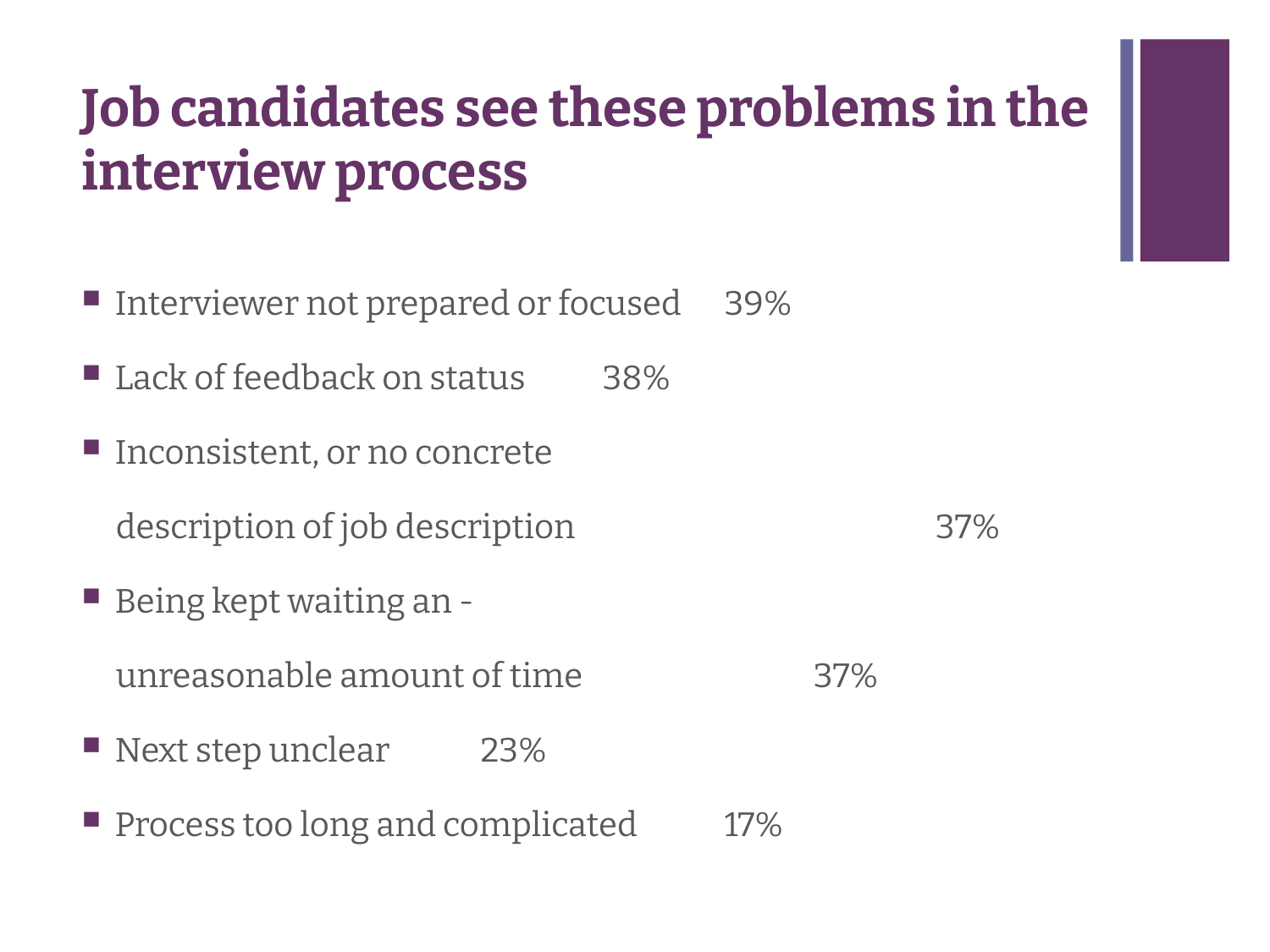

# Job candidates see these problems in the interview process
Interviewer not prepared or focused		39%
Lack of feedback on status			38%
Inconsistent, or no concrete
     description of job description		 	37%
Being kept waiting an -
     unreasonable amount of time			37%
Next step unclear				23%
Process too long and complicated		17%